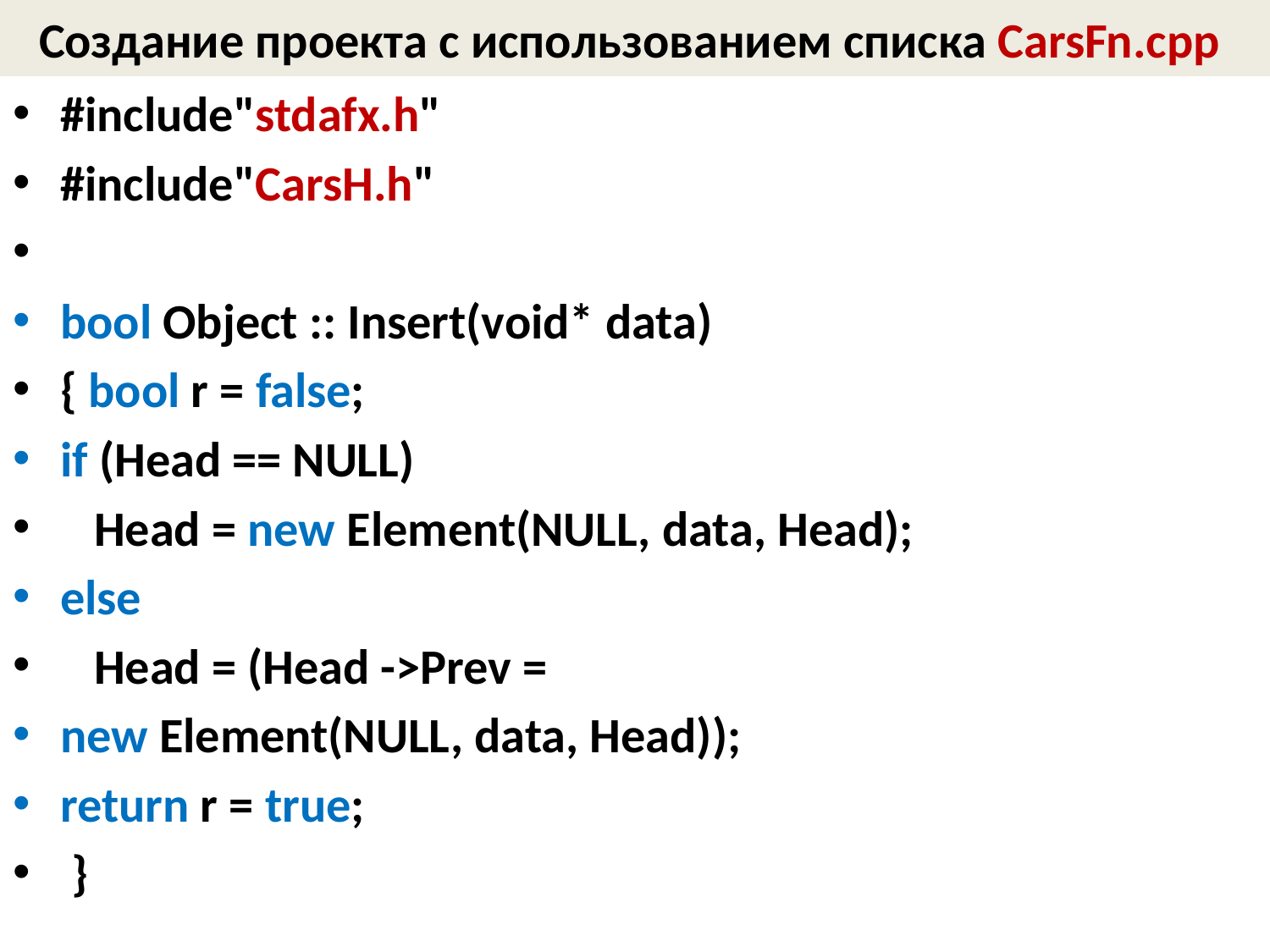

# Создание проекта с использованием списка CarsFn.cpp
#include"stdafx.h"
#include"CarsH.h"

bool Object :: Insert(void* data)
{ bool r = false;
if (Head == NULL)
   Head = new Element(NULL, data, Head);
else
   Head = (Head ->Prev =
new Element(NULL, data, Head));
return r = true;
 }